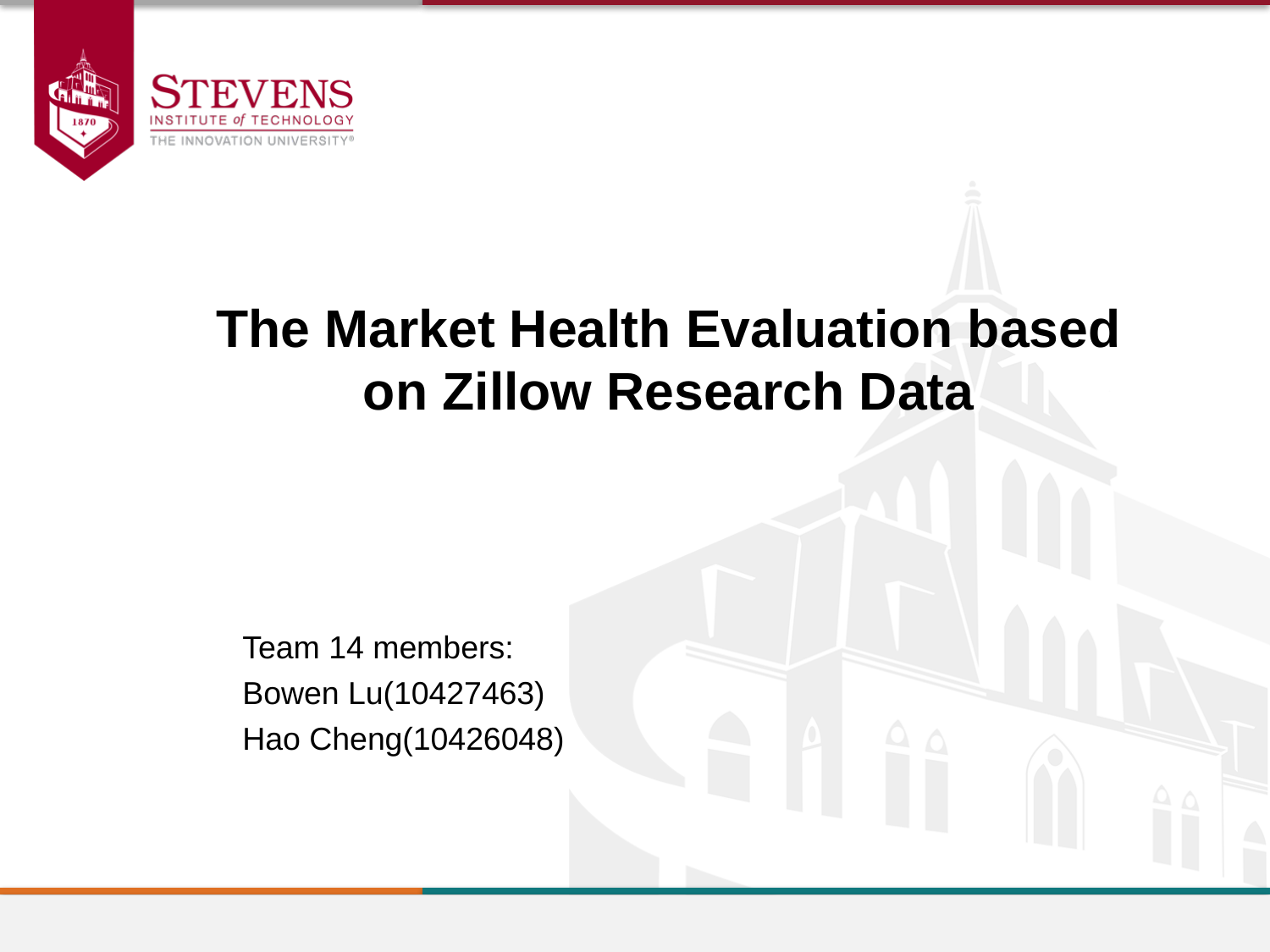

The Market Health Evaluation based on Zillow Research Data

Team 14 members:
Bowen Lu(10427463)
Hao Cheng(10426048)